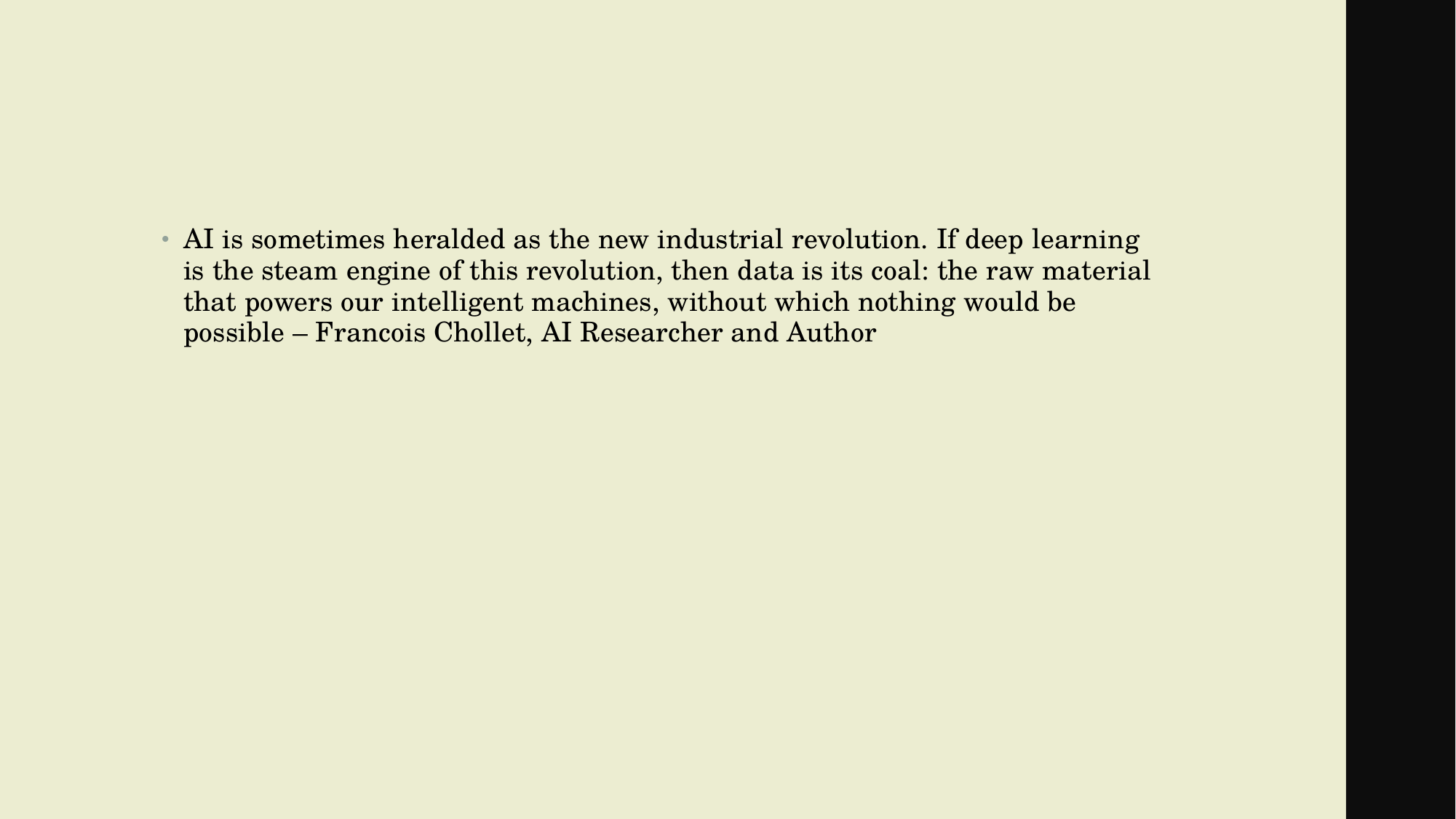

AI is sometimes heralded as the new industrial revolution. If deep learning is the steam engine of this revolution, then data is its coal: the raw material that powers our intelligent machines, without which nothing would be possible – Francois Chollet, AI Researcher and Author